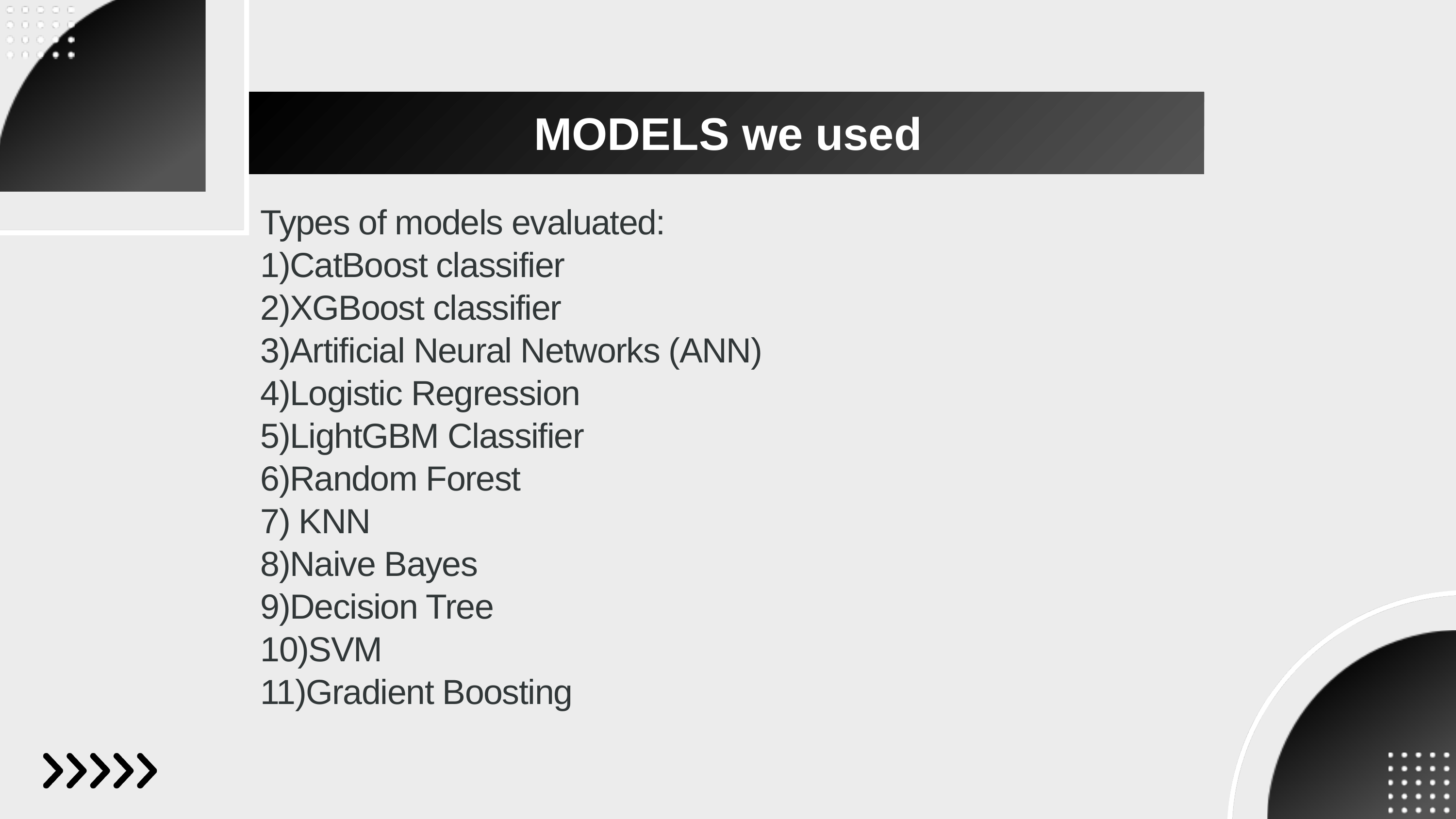

MODELS we used
Types of models evaluated:
1)CatBoost classifier
2)XGBoost classifier
3)Artificial Neural Networks (ANN)
4)Logistic Regression
5)LightGBM Classifier
6)Random Forest
7) KNN
8)Naive Bayes
9)Decision Tree
10)SVM
11)Gradient Boosting